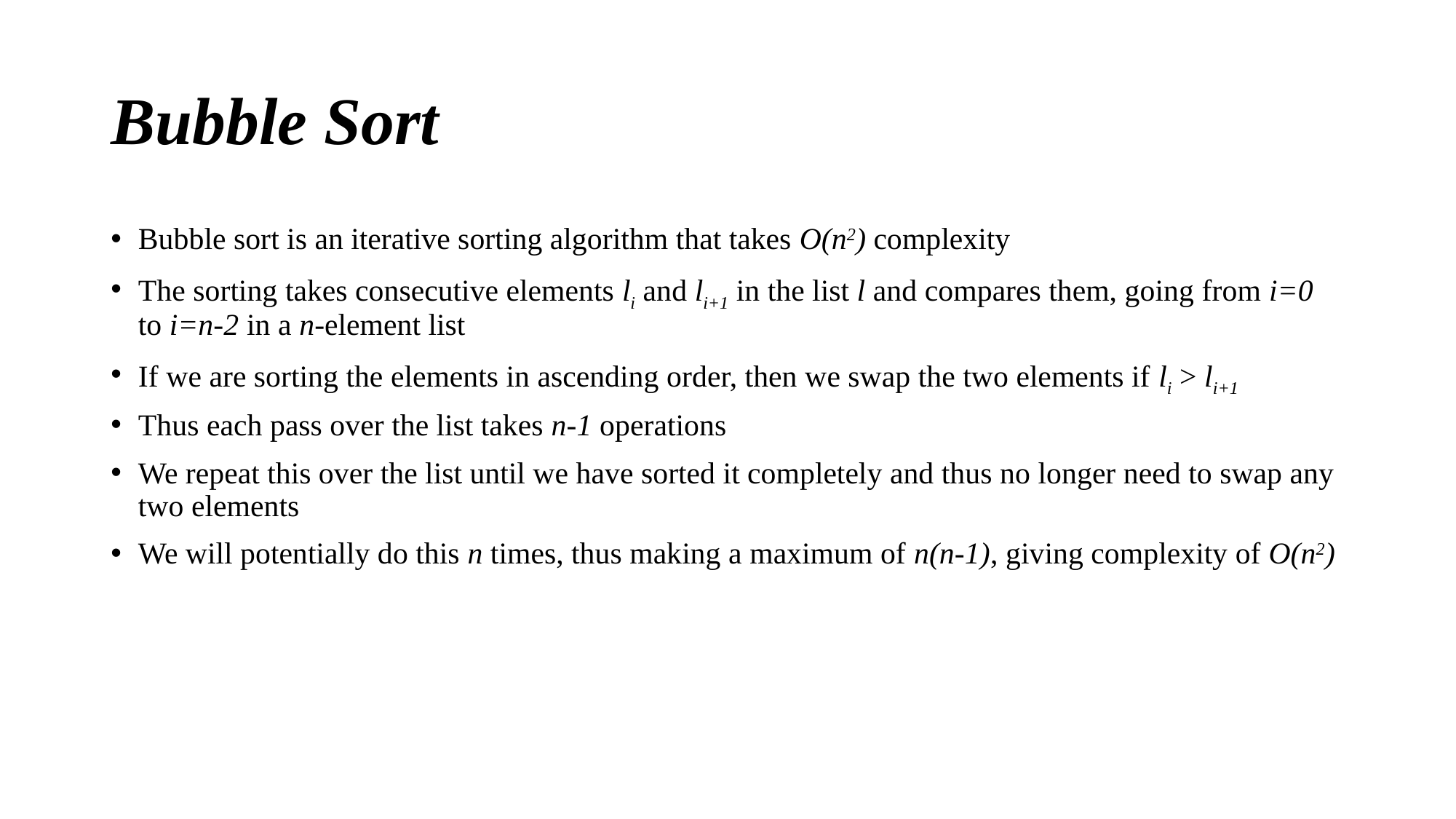

# Bubble Sort
Bubble sort is an iterative sorting algorithm that takes O(n2) complexity
The sorting takes consecutive elements li and li+1 in the list l and compares them, going from i=0 to i=n-2 in a n-element list
If we are sorting the elements in ascending order, then we swap the two elements if li > li+1
Thus each pass over the list takes n-1 operations
We repeat this over the list until we have sorted it completely and thus no longer need to swap any two elements
We will potentially do this n times, thus making a maximum of n(n-1), giving complexity of O(n2)